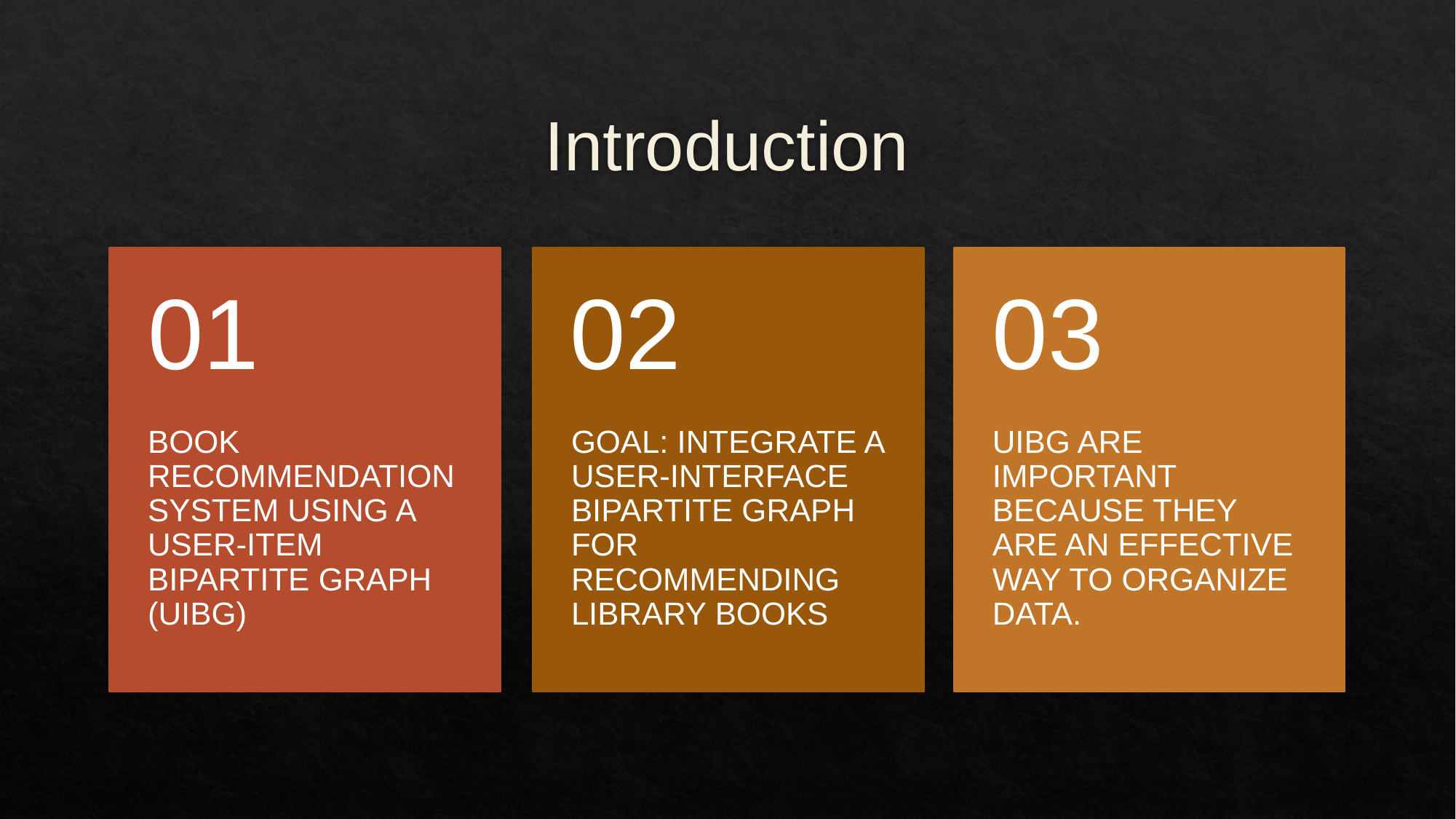

# Introduction
Book Recommendation System using a User-Item Bipartite Graph (Uibg)
01
Goal: Integrate a User-Interface Bipartite Graph For recommending library books
02
Uibg are important because they are an effective way to organize data.
03